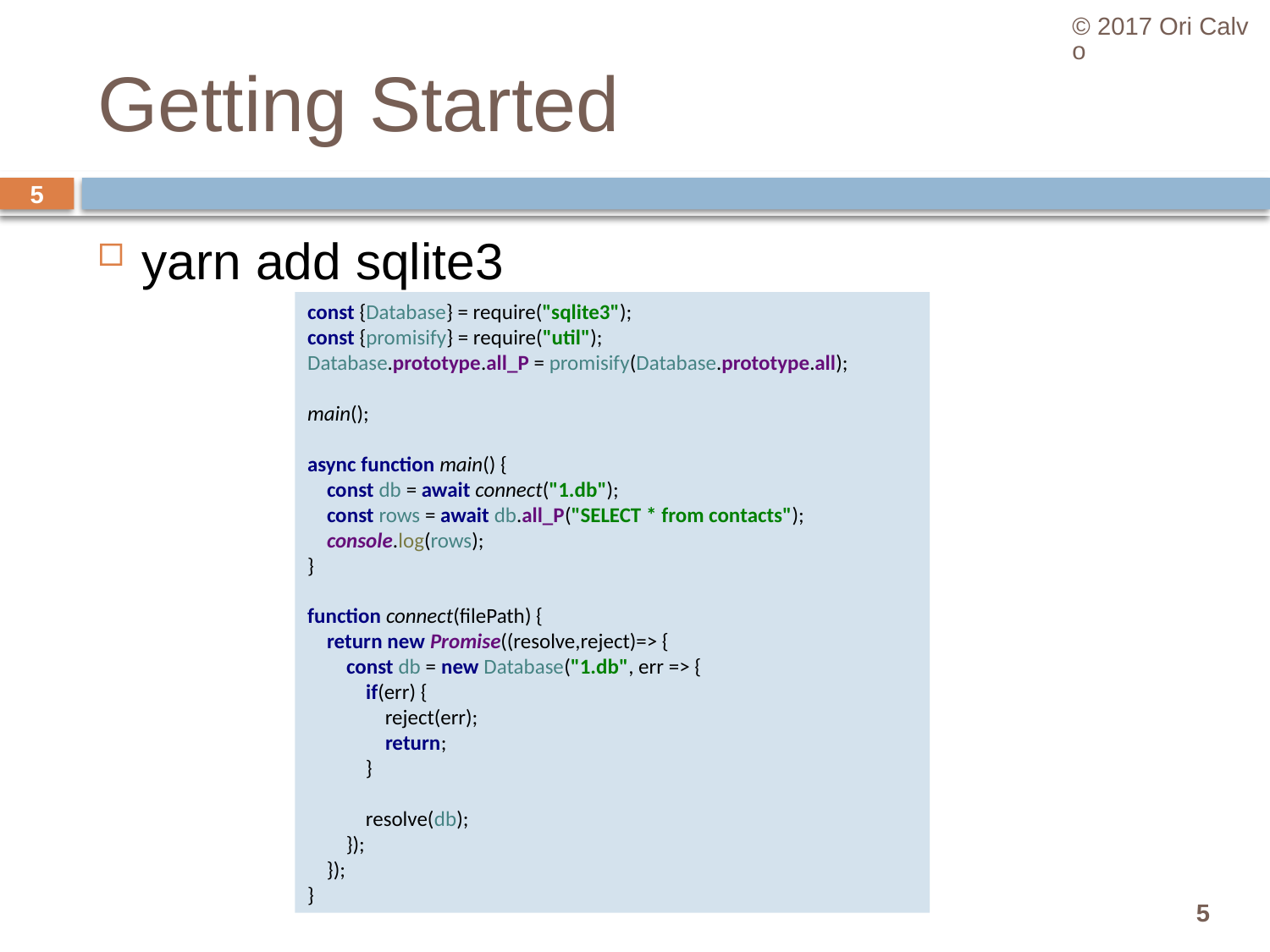

© 2017 Ori Calvo
# Getting Started
5
yarn add sqlite3
const {Database} = require("sqlite3");
const {promisify} = require("util");
Database.prototype.all_P = promisify(Database.prototype.all);
main();
async function main() {
    const db = await connect("1.db");
    const rows = await db.all_P("SELECT * from contacts");
    console.log(rows);
}
function connect(filePath) {
    return new Promise((resolve,reject)=> {
        const db = new Database("1.db", err => {
            if(err) {
                reject(err);
                return;
            }
            resolve(db);
        });
    });
}